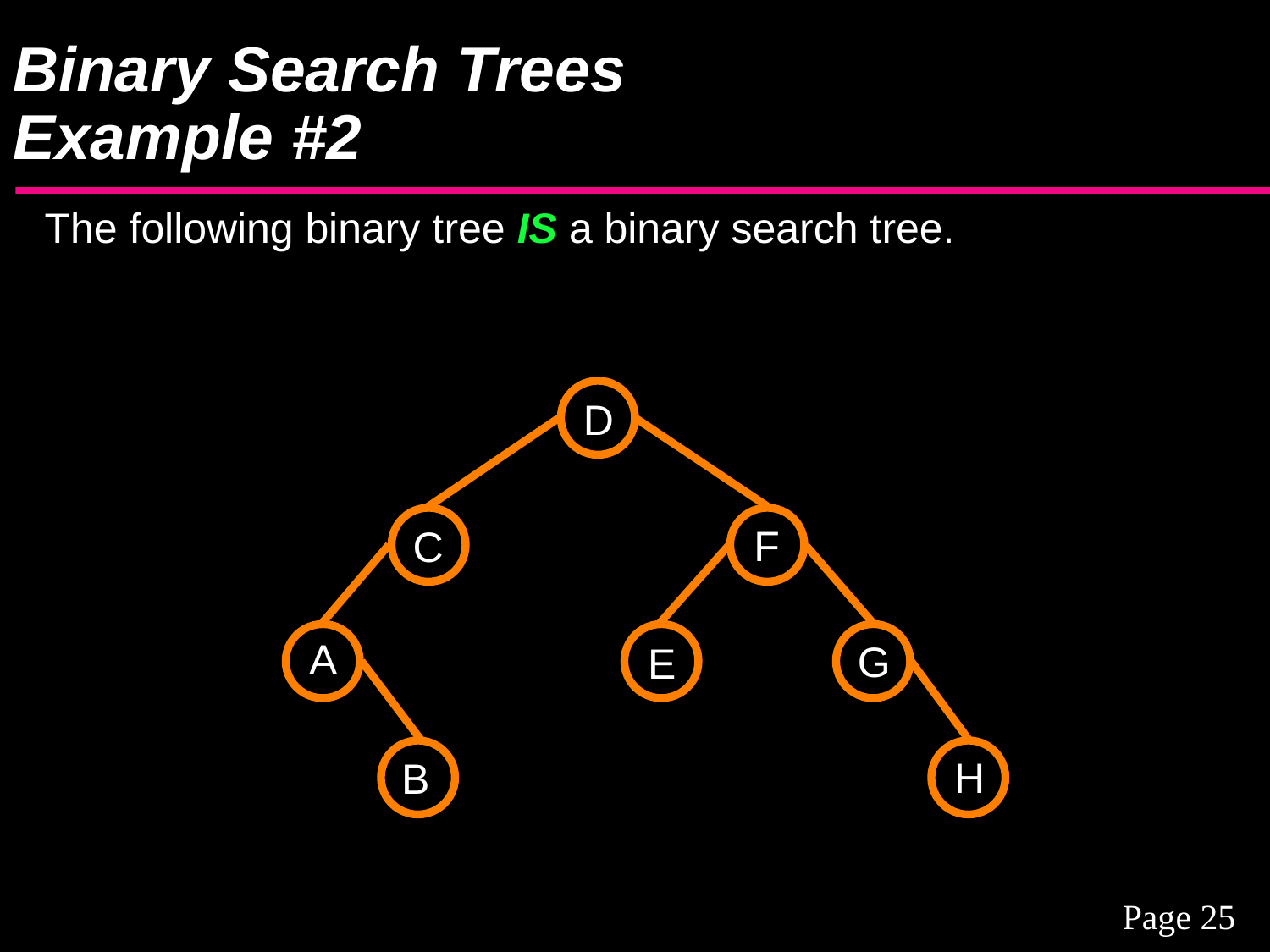

# Binary Search Trees Example #2
The following binary tree IS a binary search tree.

D

F
C

A
G
E

H
B